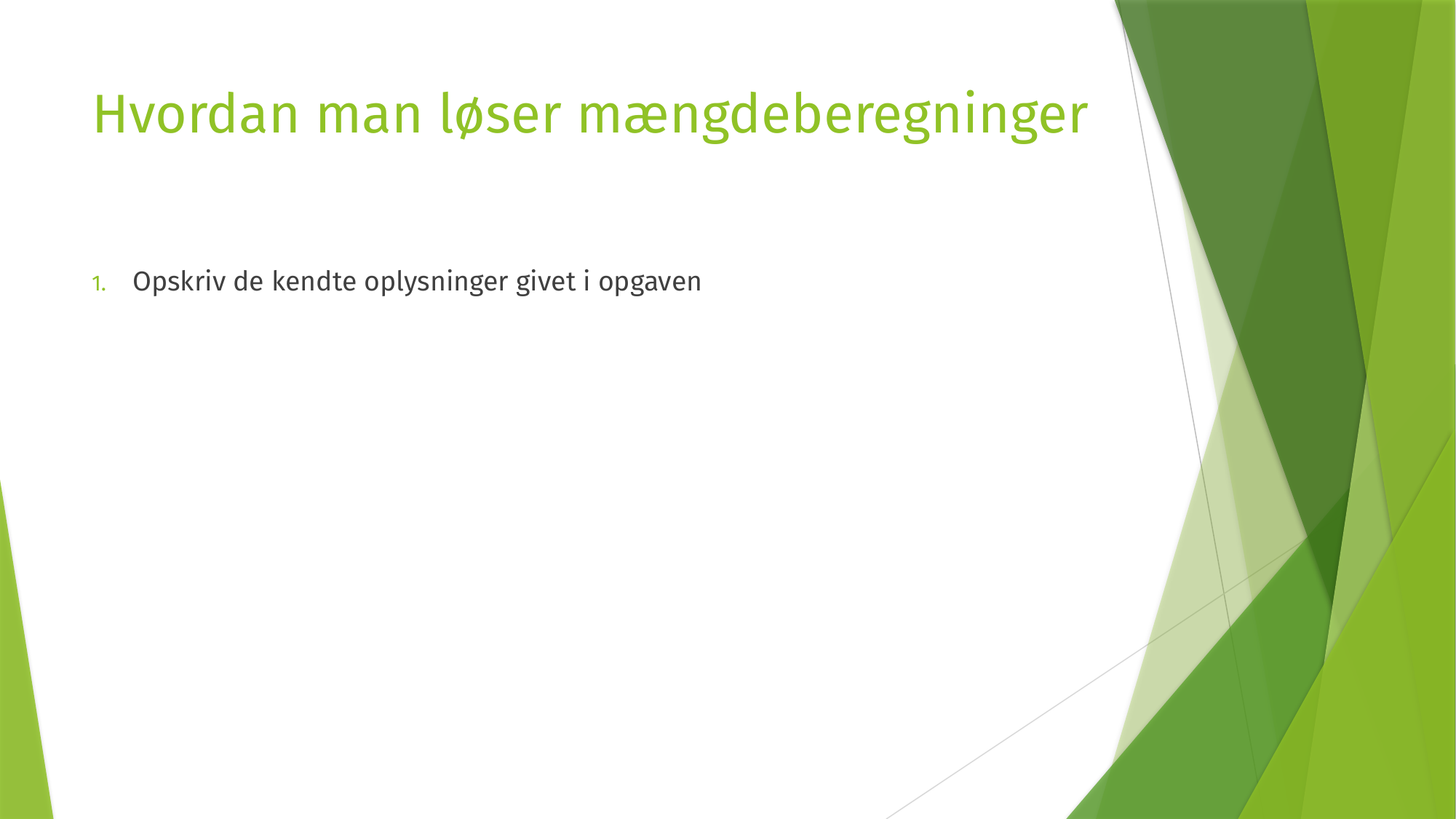

# Hvordan man løser mængdeberegninger
Opskriv de kendte oplysninger givet i opgaven